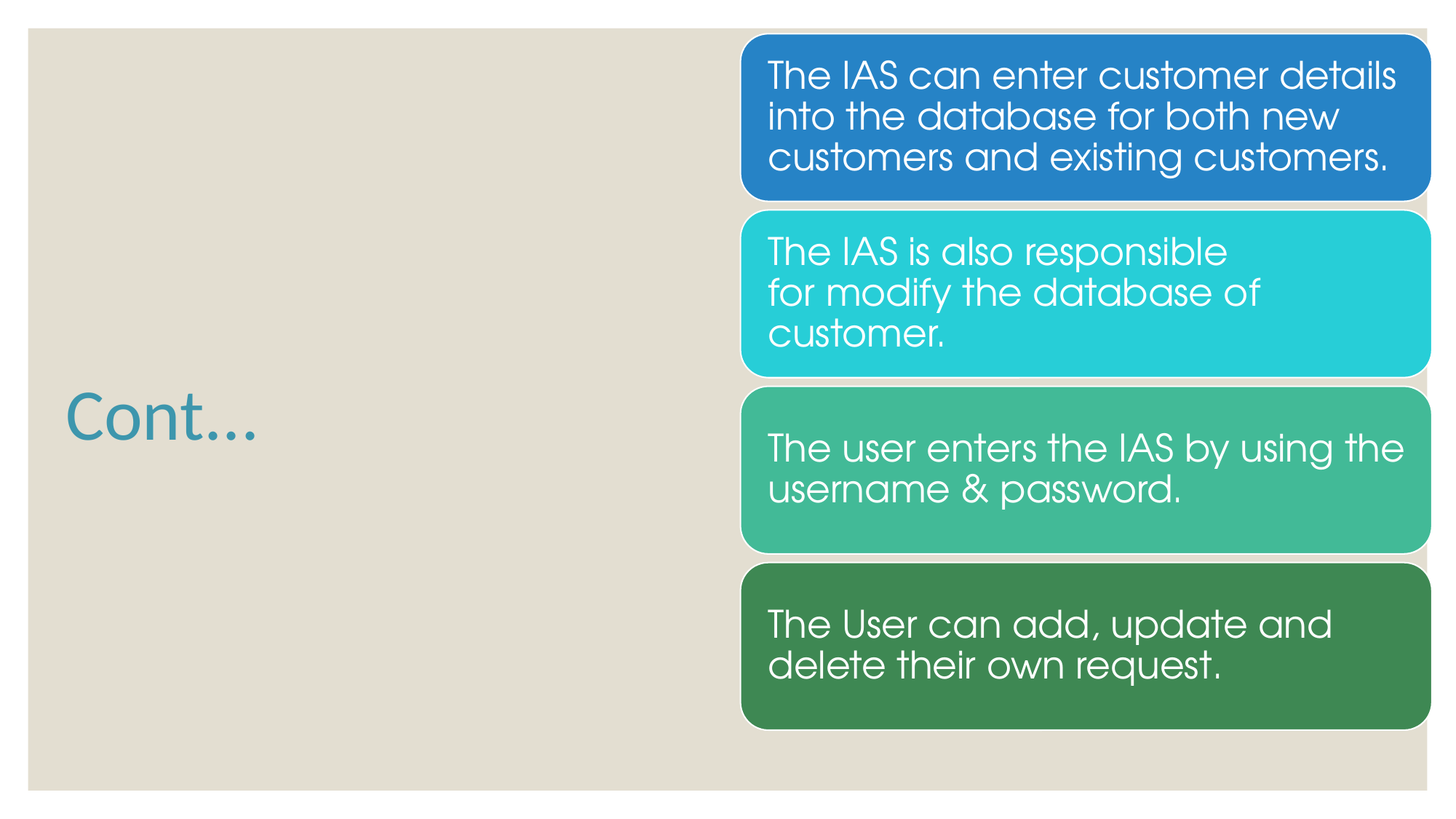

The IAS can enter customer details into the database for both new customers and existing customers.
The IAS is also responsible for modify the database of customer.
The user enters the IAS by using the username & password.
The User can add, update and delete their own request.
# Cont...